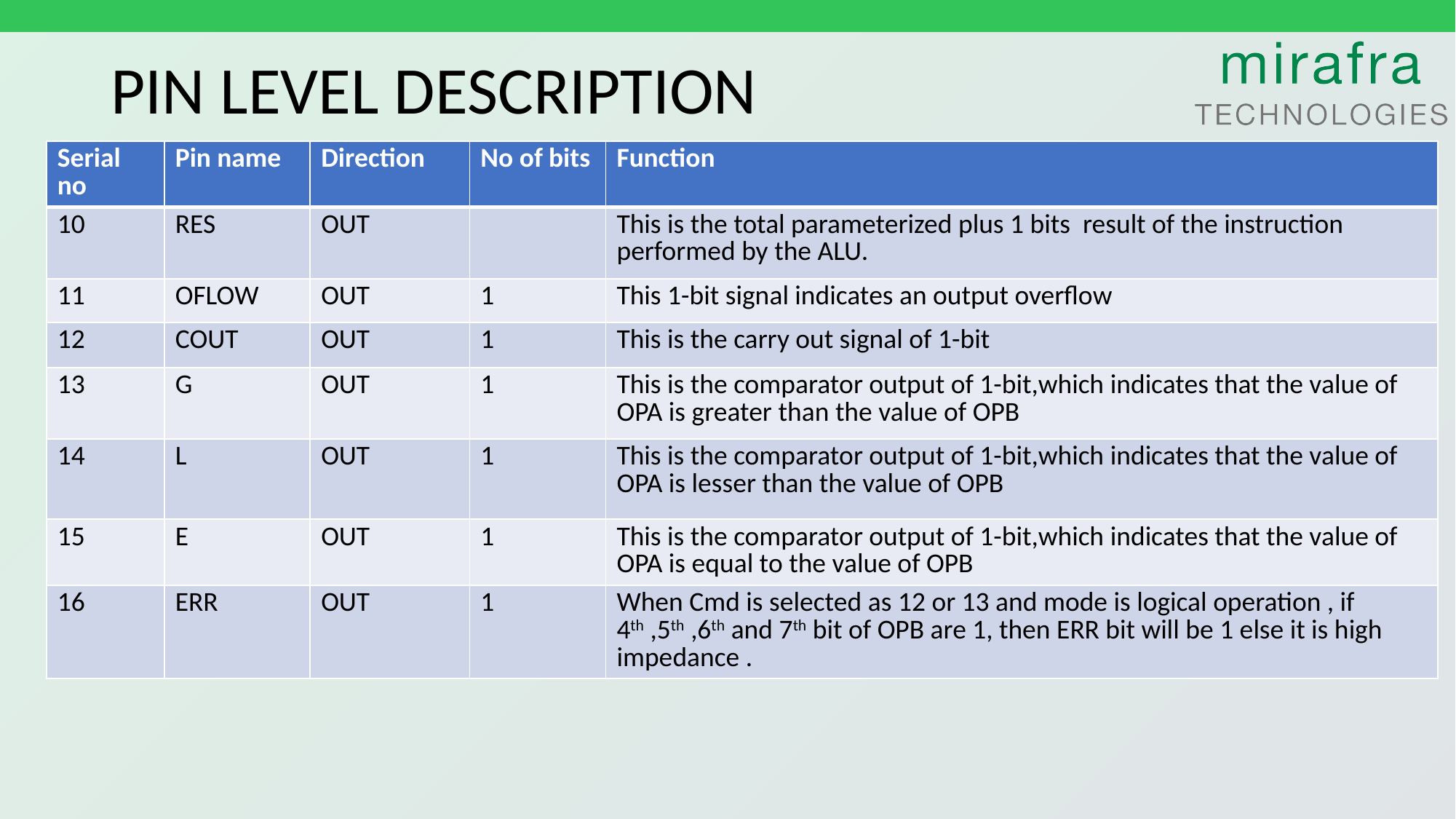

# PIN LEVEL DESCRIPTION
| Serial no | Pin name | Direction | No of bits | Function |
| --- | --- | --- | --- | --- |
| 10 | RES | OUT |  | This is the total parameterized plus 1 bits result of the instruction performed by the ALU. |
| 11 | OFLOW | OUT | 1 | This 1-bit signal indicates an output overflow |
| 12 | COUT | OUT | 1 | This is the carry out signal of 1-bit |
| 13 | G | OUT | 1 | This is the comparator output of 1-bit,which indicates that the value of OPA is greater than the value of OPB |
| 14 | L | OUT | 1 | This is the comparator output of 1-bit,which indicates that the value of OPA is lesser than the value of OPB |
| 15 | E | OUT | 1 | This is the comparator output of 1-bit,which indicates that the value of OPA is equal to the value of OPB |
| 16 | ERR | OUT | 1 | When Cmd is selected as 12 or 13 and mode is logical operation , if 4th ,5th ,6th and 7th bit of OPB are 1, then ERR bit will be 1 else it is high impedance . |